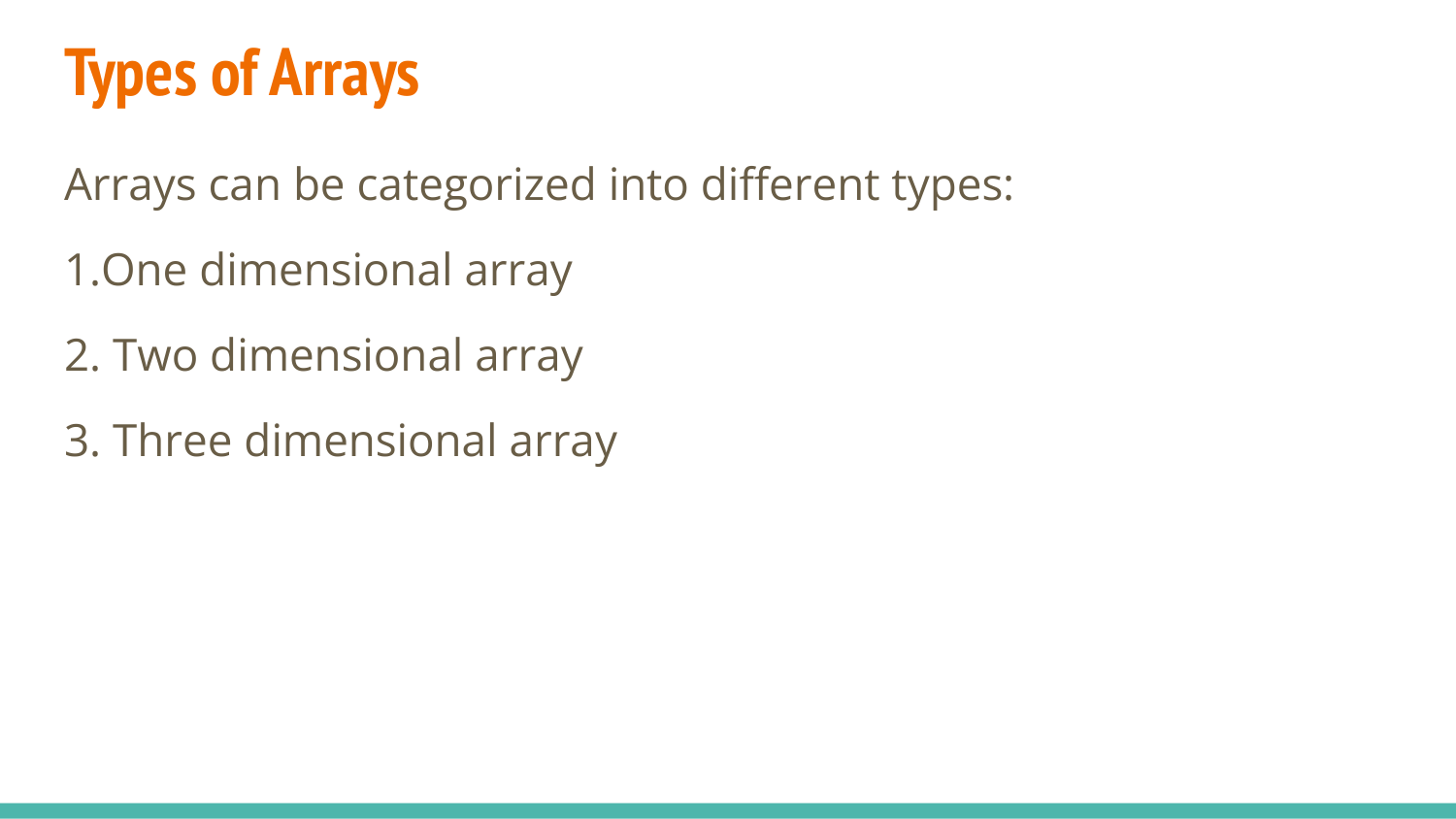

# Types of Arrays
Arrays can be categorized into different types:
1.One dimensional array
2. Two dimensional array
3. Three dimensional array